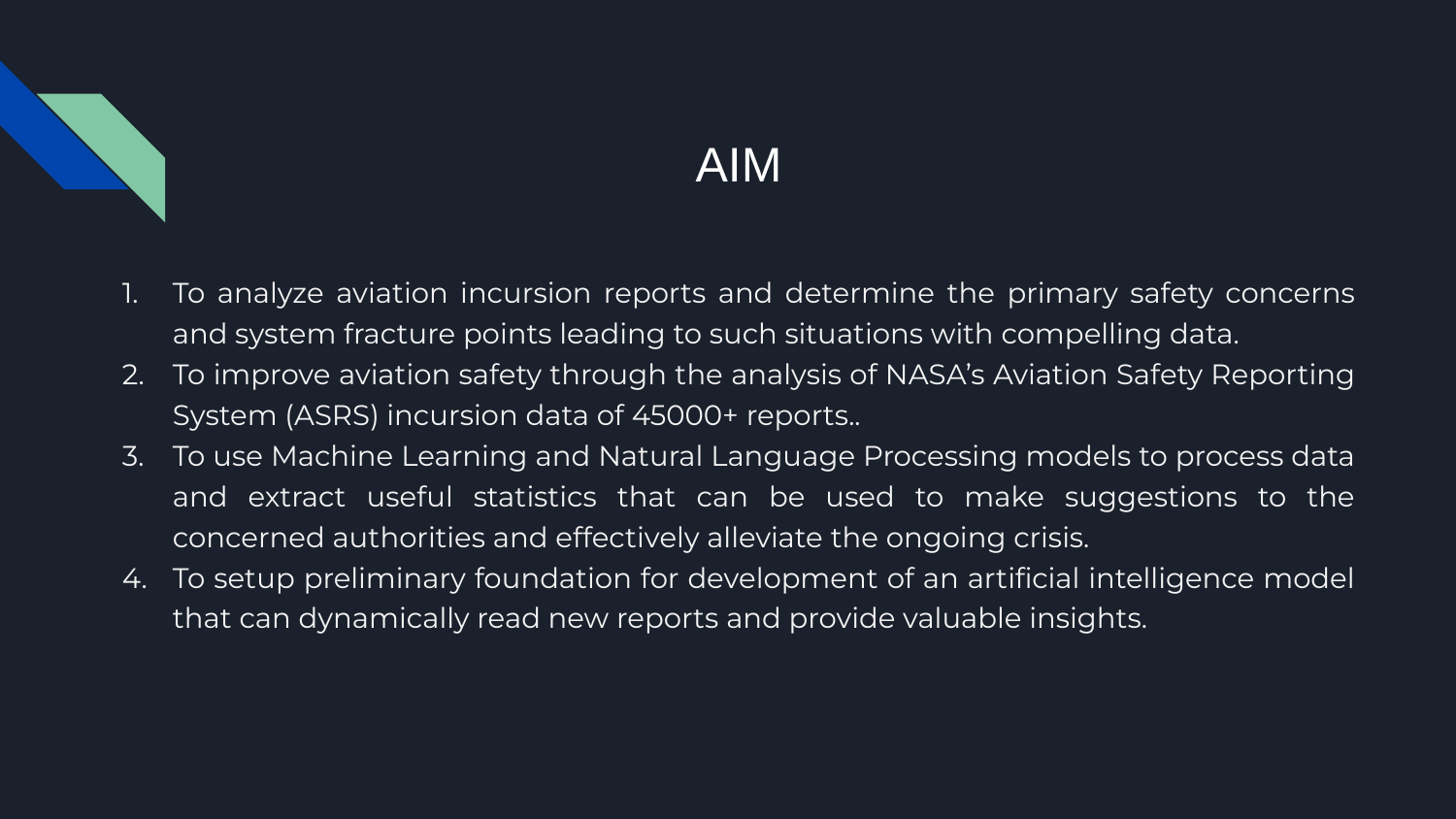

# AIM
To analyze aviation incursion reports and determine the primary safety concerns and system fracture points leading to such situations with compelling data.
To improve aviation safety through the analysis of NASA’s Aviation Safety Reporting System (ASRS) incursion data of 45000+ reports..
To use Machine Learning and Natural Language Processing models to process data and extract useful statistics that can be used to make suggestions to the concerned authorities and effectively alleviate the ongoing crisis.
To setup preliminary foundation for development of an artificial intelligence model that can dynamically read new reports and provide valuable insights.